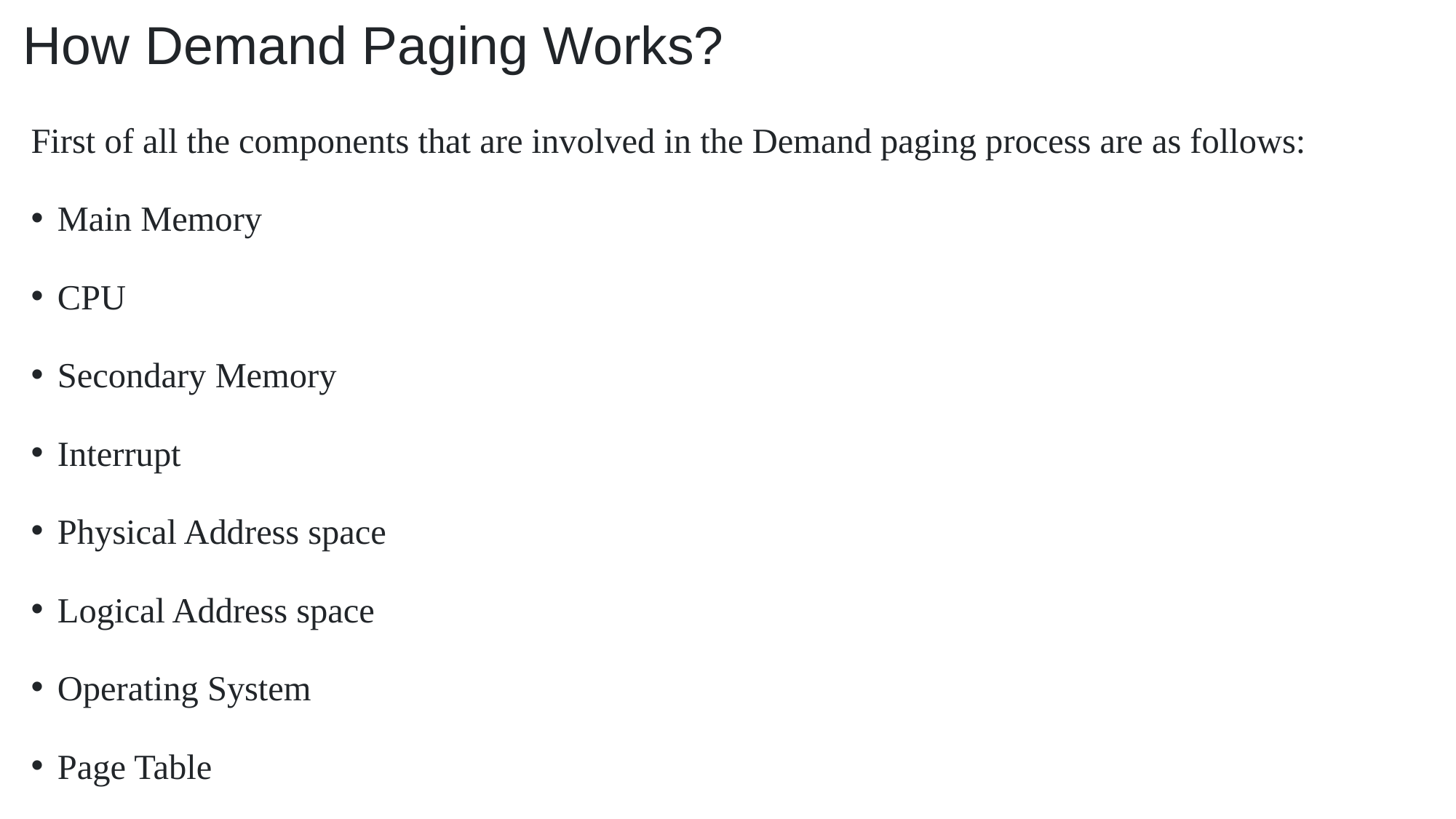

# How Demand Paging Works?
First of all the components that are involved in the Demand paging process are as follows:
Main Memory
CPU
Secondary Memory
Interrupt
Physical Address space
Logical Address space
Operating System
Page Table